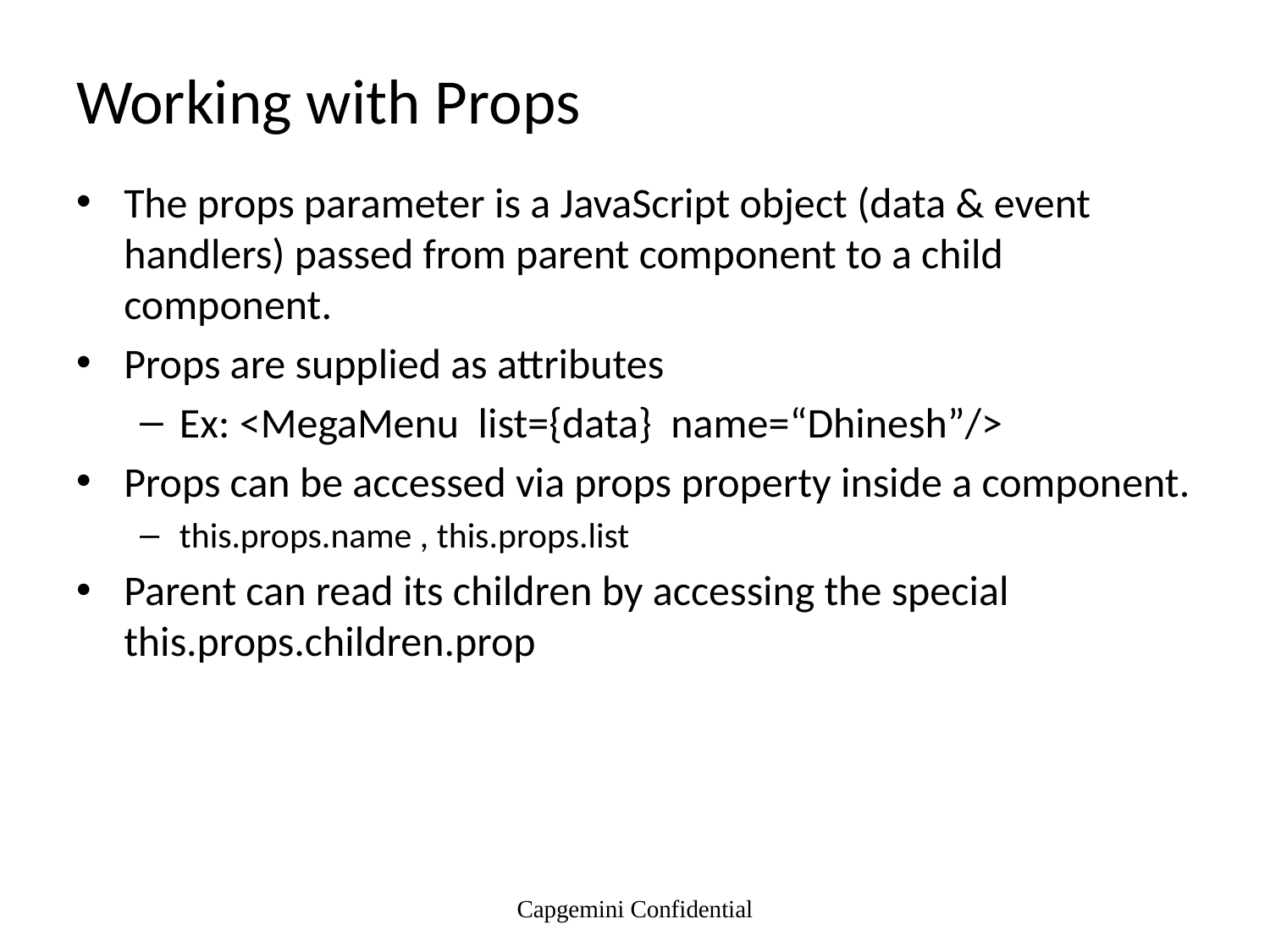

# Working with Props
The props parameter is a JavaScript object (data & event handlers) passed from parent component to a child component.
Props are supplied as attributes
Ex: <MegaMenu  list={data}  name=“Dhinesh”/>
Props can be accessed via props property inside a component.
this.props.name , this.props.list
Parent can read its children by accessing the special this.props.children.prop

Capgemini Confidential